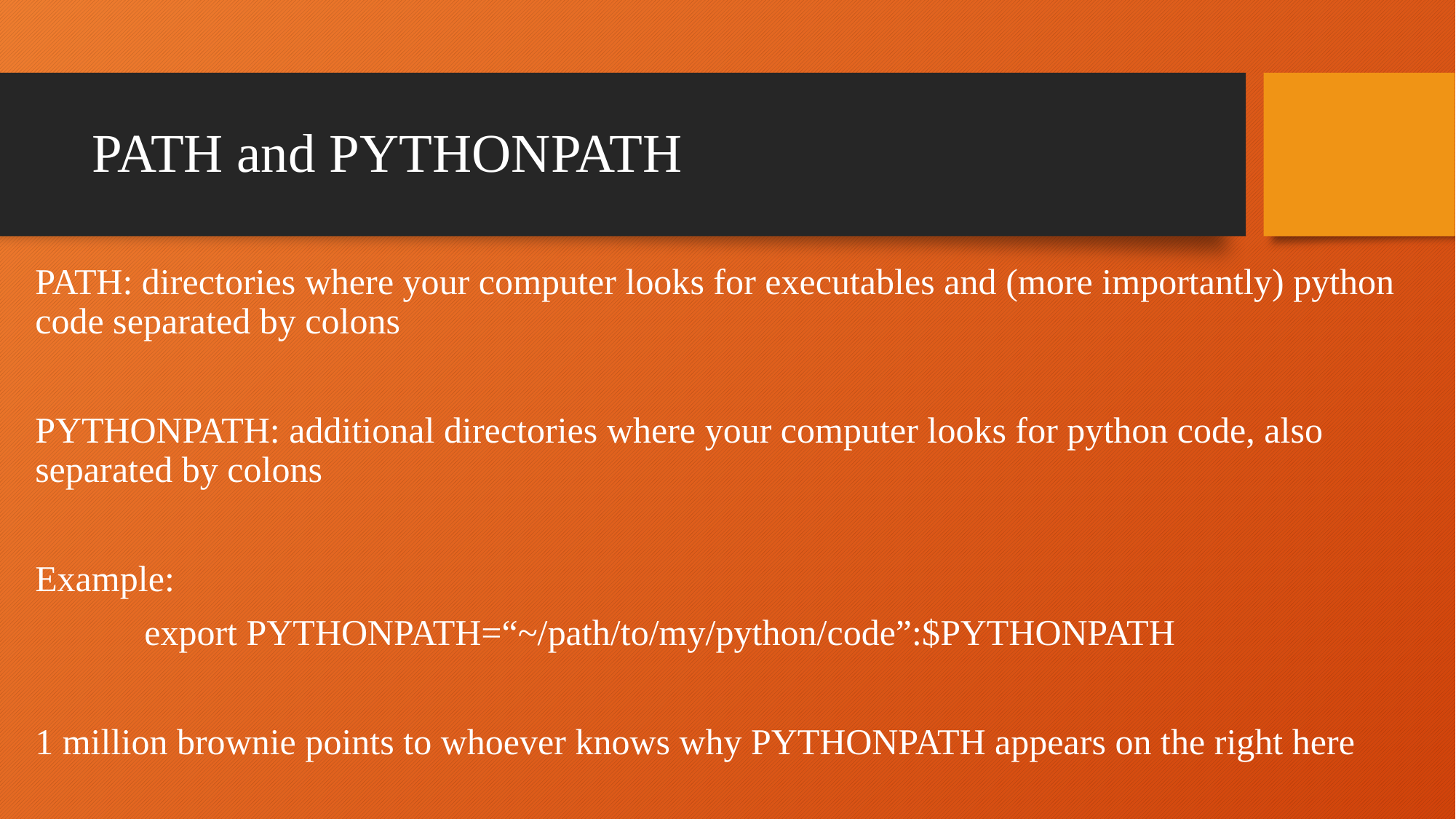

# PATH and PYTHONPATH
PATH: directories where your computer looks for executables and (more importantly) python code separated by colons

PYTHONPATH: additional directories where your computer looks for python code, also separated by colons

Example:
	export PYTHONPATH=“~/path/to/my/python/code”:$PYTHONPATH

1 million brownie points to whoever knows why PYTHONPATH appears on the right here